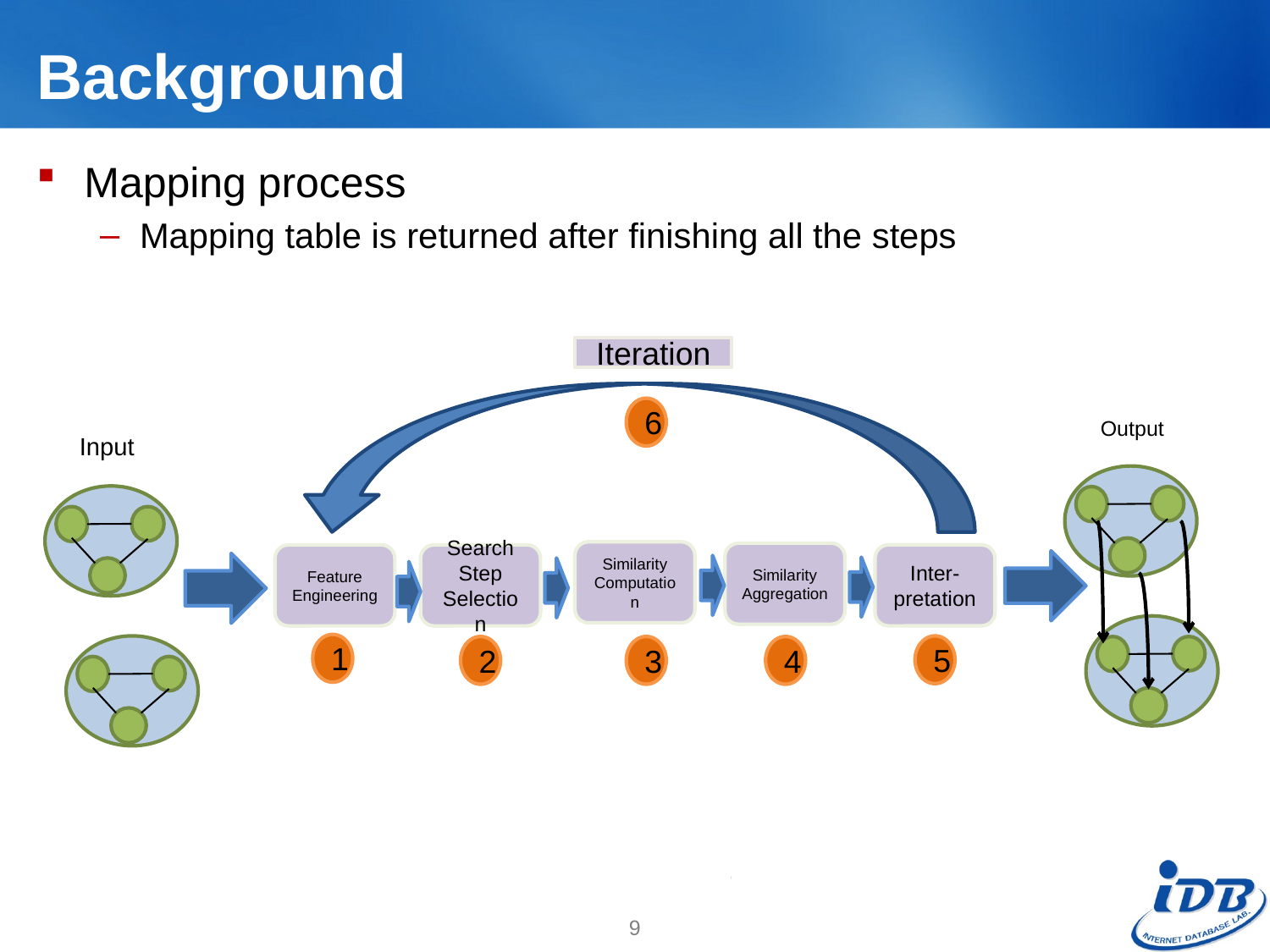

# Background
Mapping process
Mapping table is returned after finishing all the steps

Iteration

6
Output
Input

Similarity Computation
Similarity Aggregation
Inter-pretation
Feature
Engineering
Search Step Selection

1

5
4
2
3

9